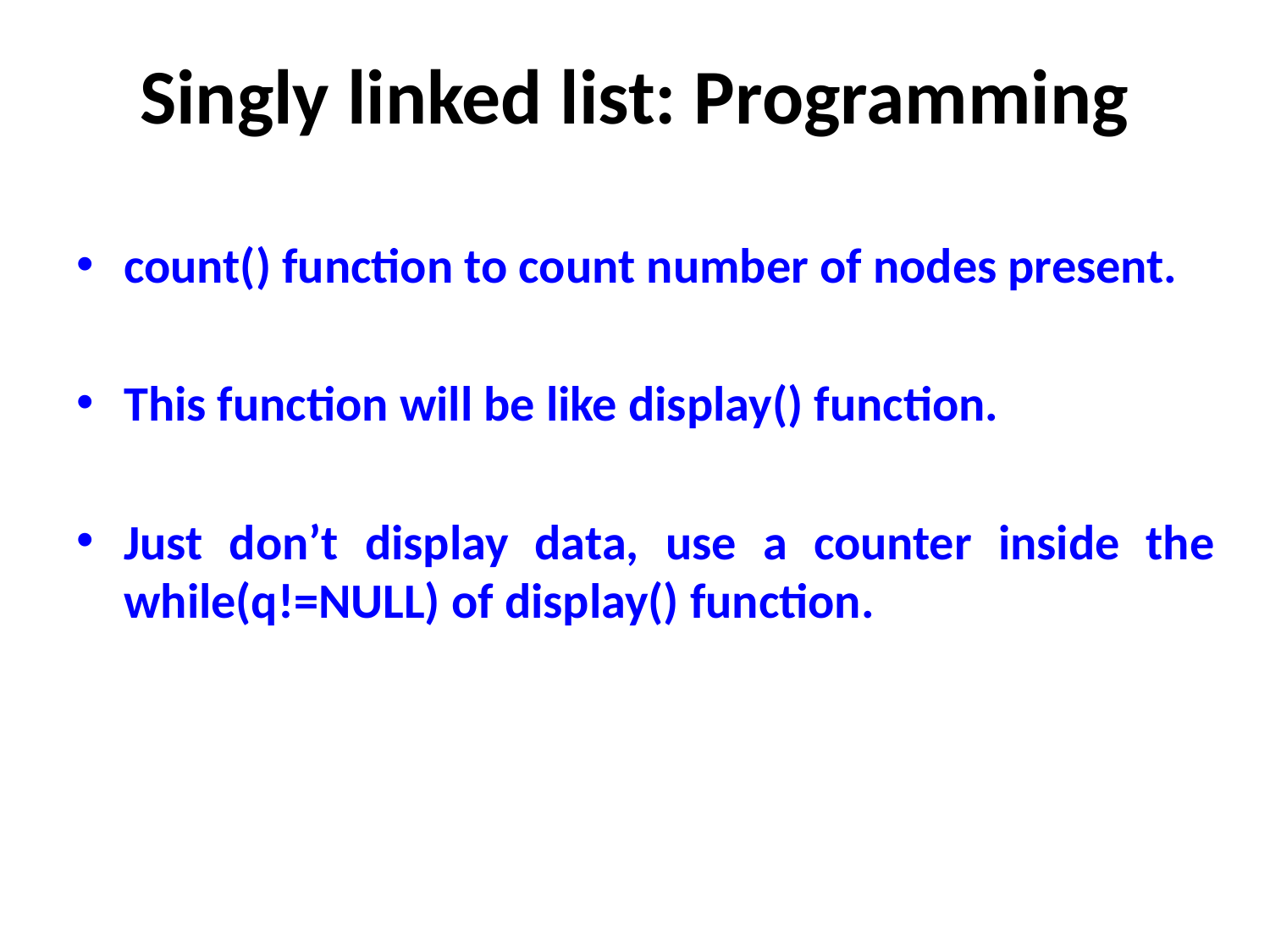

# Singly linked list: Programming

count() function to count number of nodes present.

This function will be like display() function.

Just don’t display data, use a counter inside the while(q!=NULL) of display() function.